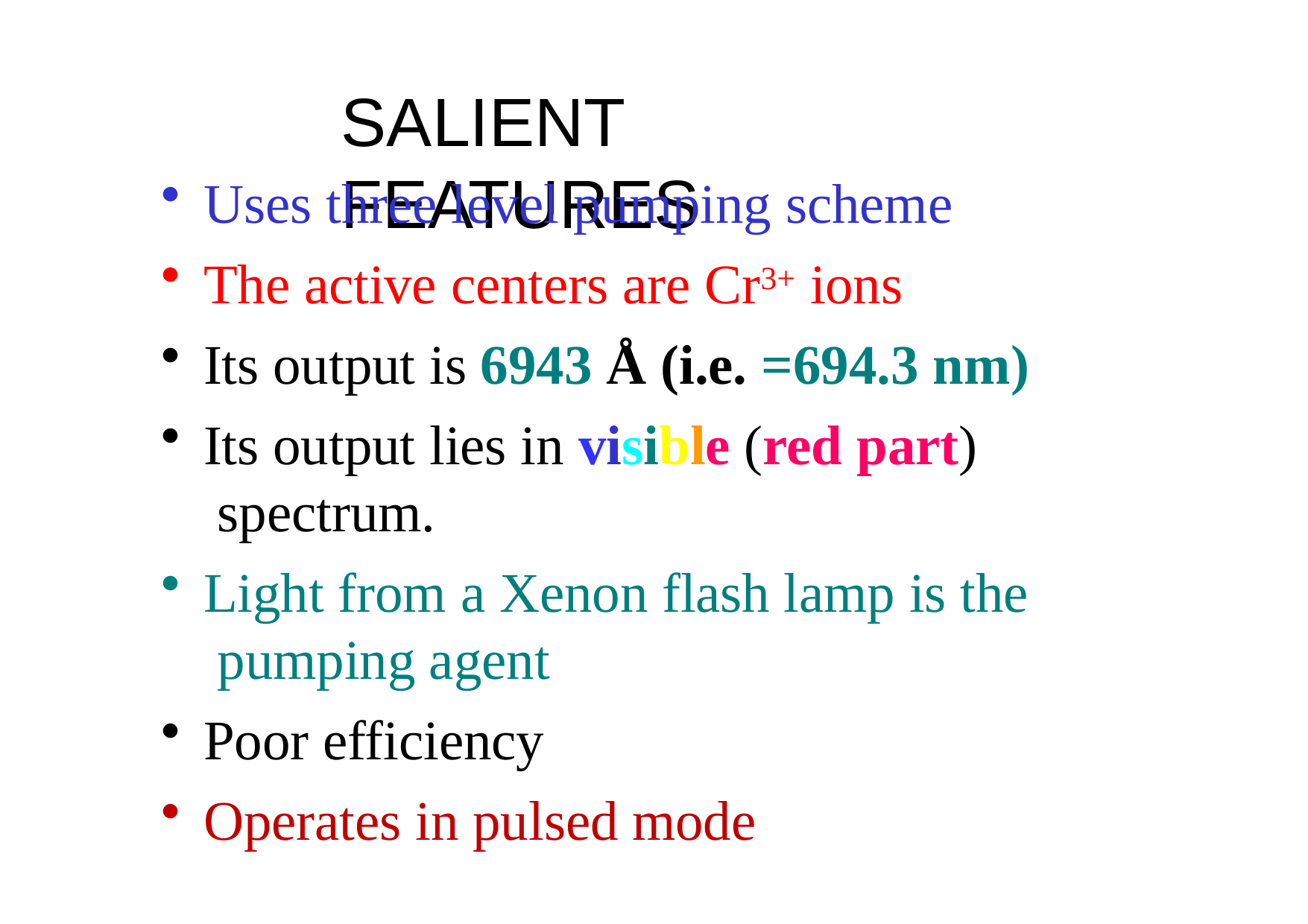

# SALIENT FEATURES
Uses three level pumping scheme
The active centers are Cr3+ ions
Its output is 6943 Å (i.e. =694.3 nm)
Its output lies in visible (red part)  spectrum.
Light from a Xenon flash lamp is the  pumping agent
Poor efficiency
Operates in pulsed mode